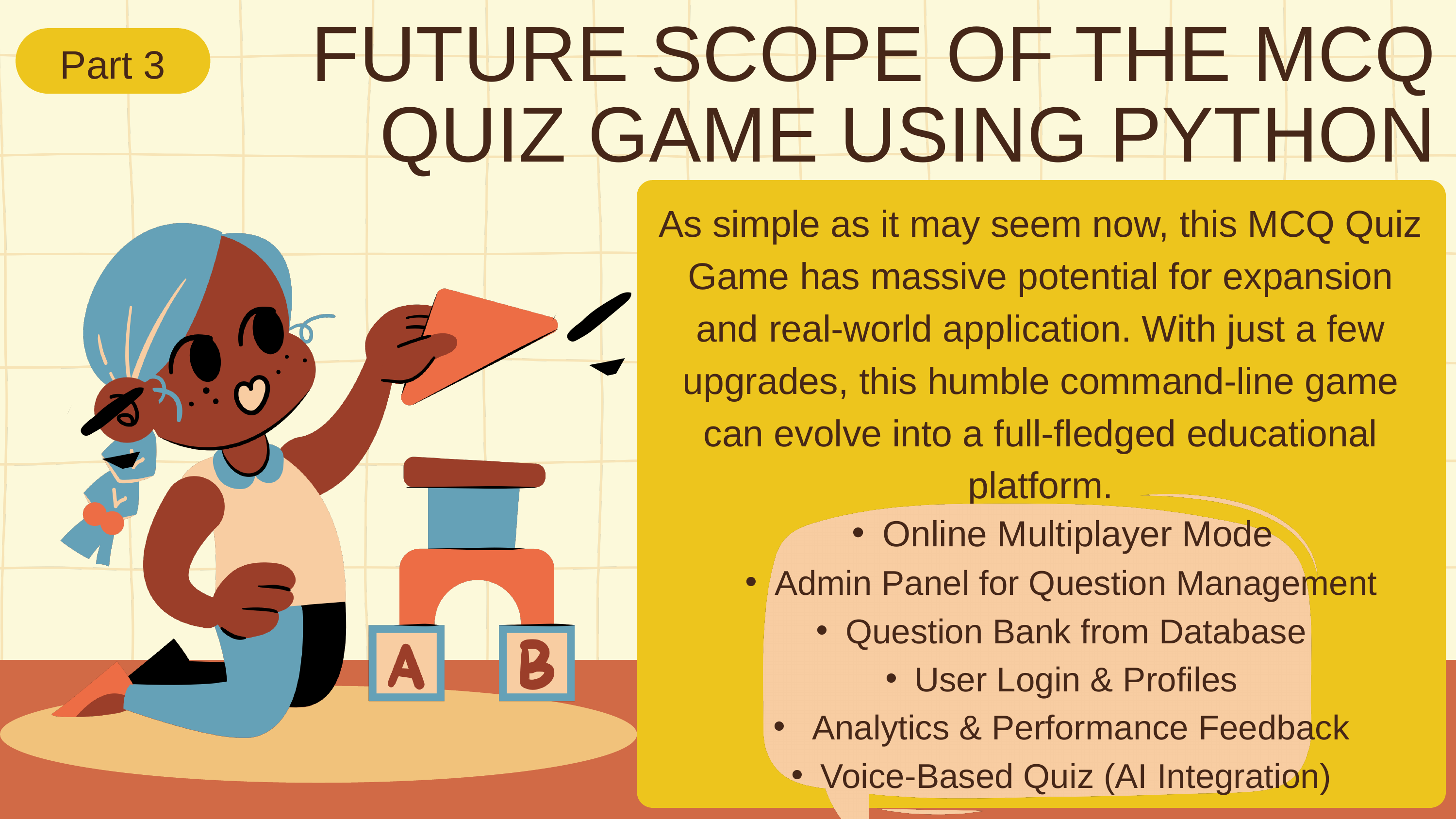

FUTURE SCOPE OF THE MCQ QUIZ GAME USING PYTHON

Part 3

As simple as it may seem now, this MCQ Quiz Game has massive potential for expansion and real-world application. With just a few upgrades, this humble command-line game can evolve into a full-fledged educational platform.

Online Multiplayer Mode
Admin Panel for Question Management
Question Bank from Database
User Login & Profiles
 Analytics & Performance Feedback
Voice-Based Quiz (AI Integration)